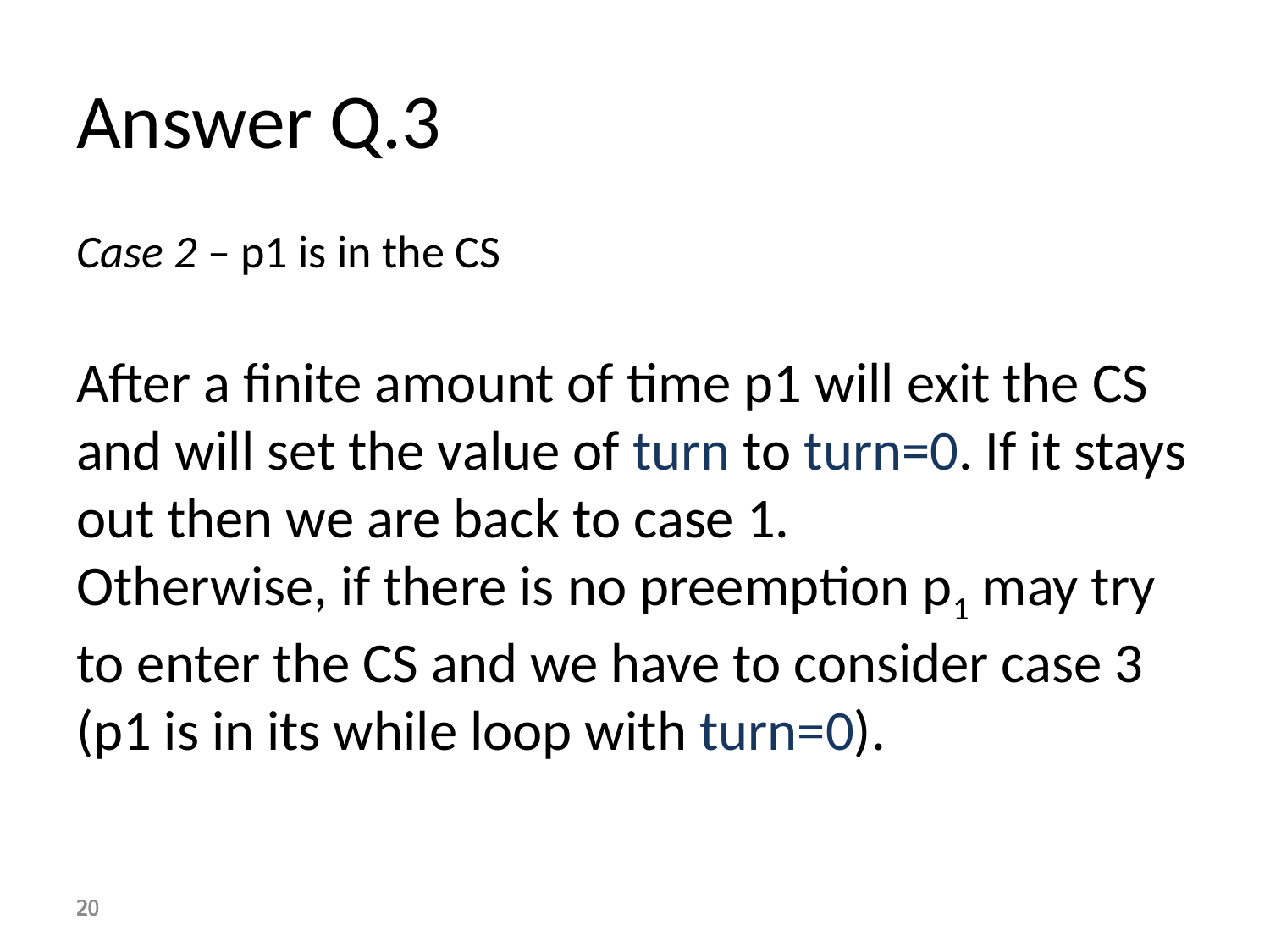

# Answer Q.3
Case 2 – p1 is in the CS

After a finite amount of time p1 will exit the CS and will set the value of turn to turn=0. If it stays out then we are back to case 1.
Otherwise, if there is no preemption p1 may try to enter the CS and we have to consider case 3 (p1 is in its while loop with turn=0).

20
20